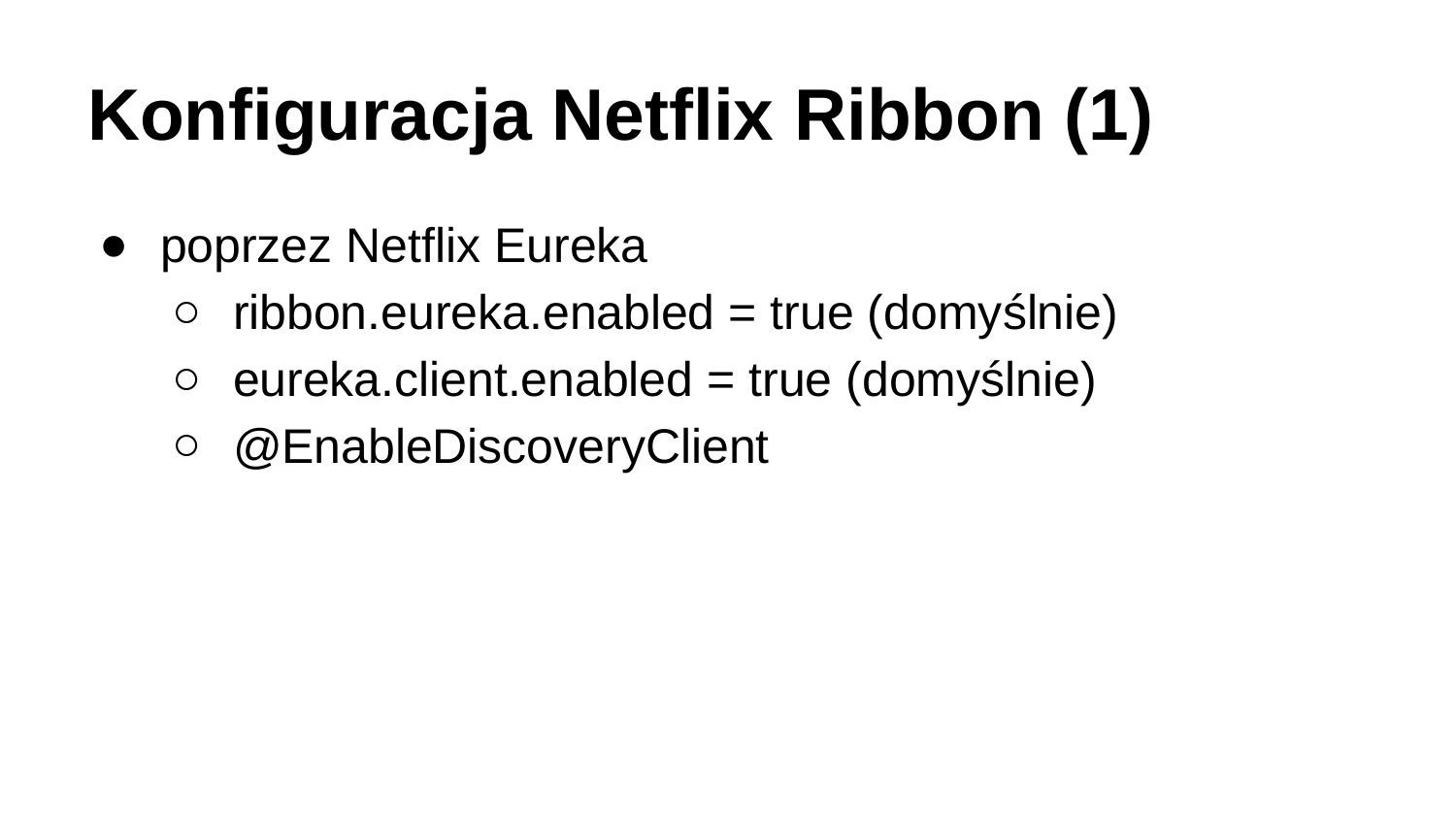

# Konfiguracja Netflix Ribbon (1)
poprzez Netflix Eureka
ribbon.eureka.enabled = true (domyślnie)
eureka.client.enabled = true (domyślnie)
@EnableDiscoveryClient